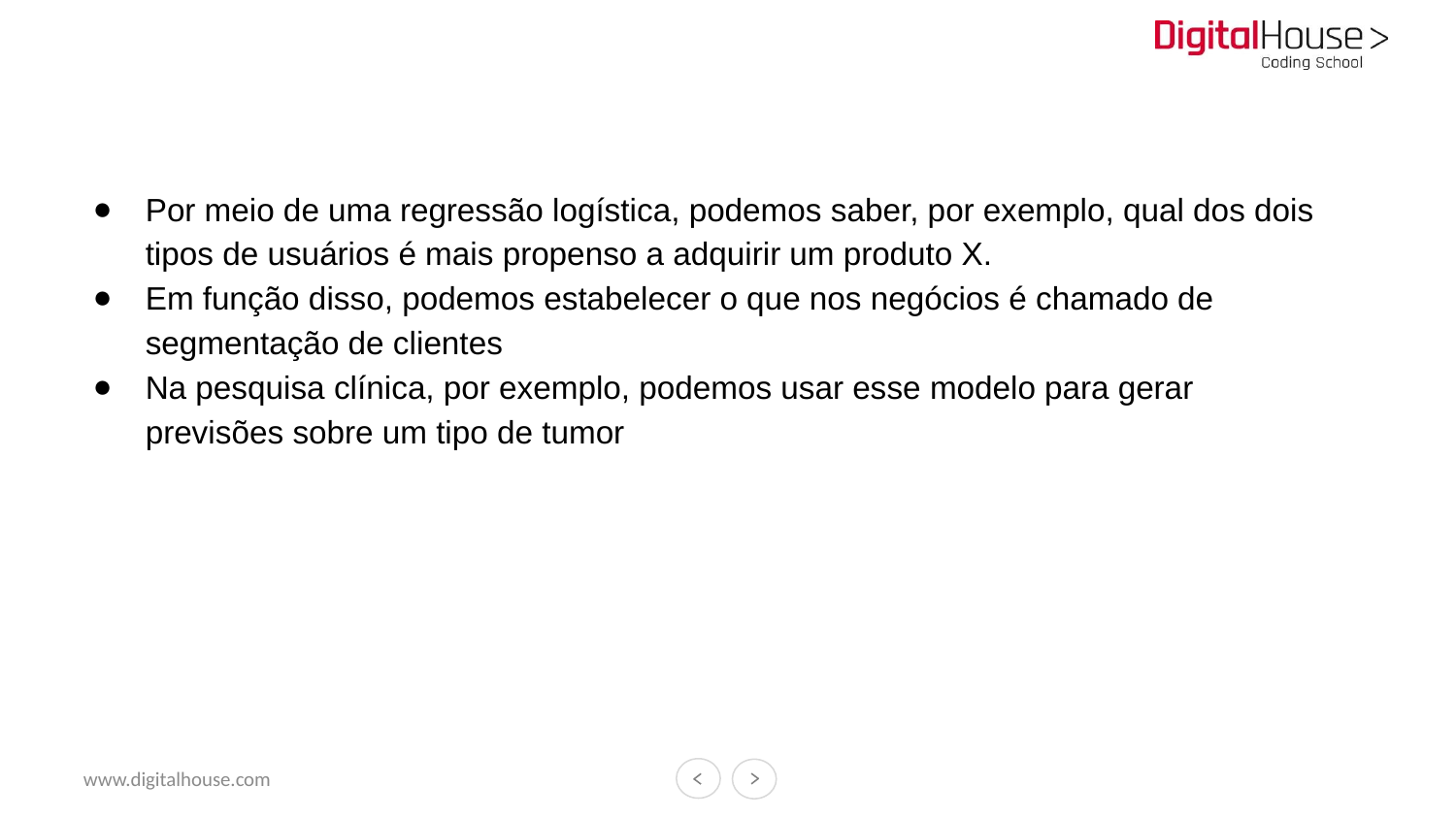

Por meio de uma regressão logística, podemos saber, por exemplo, qual dos dois tipos de usuários é mais propenso a adquirir um produto X.
Em função disso, podemos estabelecer o que nos negócios é chamado de segmentação de clientes
Na pesquisa clínica, por exemplo, podemos usar esse modelo para gerar previsões sobre um tipo de tumor